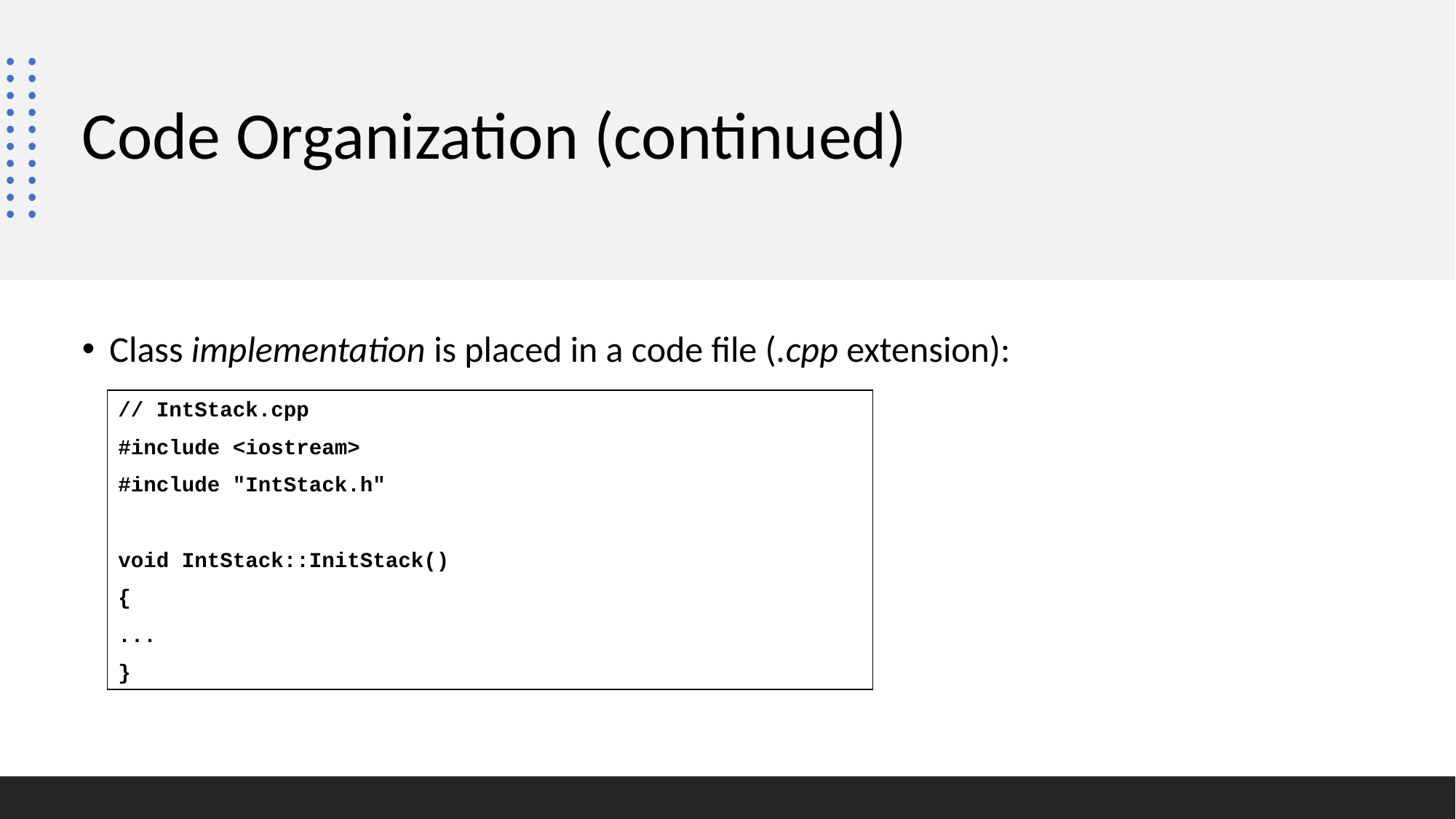

# Code Organization (continued)

Class implementation is placed in a code file (.cpp extension):

// IntStack.cpp
#include <iostream>
#include "IntStack.h"

void IntStack::InitStack()
{
...
}